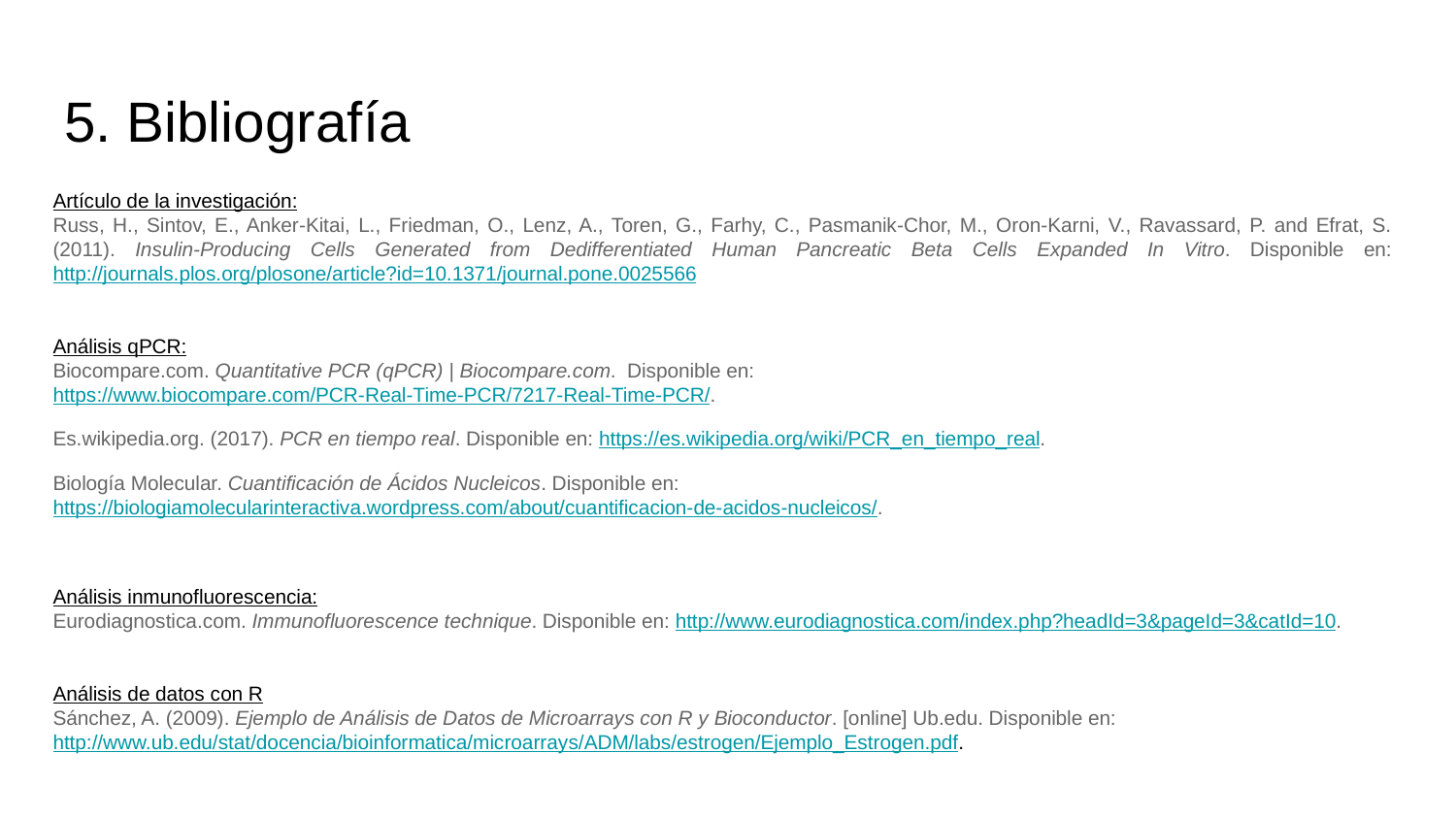

# 5. Bibliografía
Artículo de la investigación:
Russ, H., Sintov, E., Anker-Kitai, L., Friedman, O., Lenz, A., Toren, G., Farhy, C., Pasmanik-Chor, M., Oron-Karni, V., Ravassard, P. and Efrat, S. (2011). Insulin-Producing Cells Generated from Dedifferentiated Human Pancreatic Beta Cells Expanded In Vitro. Disponible en: http://journals.plos.org/plosone/article?id=10.1371/journal.pone.0025566

Análisis qPCR:
Biocompare.com. Quantitative PCR (qPCR) | Biocompare.com.  Disponible en: https://www.biocompare.com/PCR-Real-Time-PCR/7217-Real-Time-PCR/.
Es.wikipedia.org. (2017). PCR en tiempo real. Disponible en: https://es.wikipedia.org/wiki/PCR_en_tiempo_real.
Biología Molecular. Cuantificación de Ácidos Nucleicos. Disponible en: https://biologiamolecularinteractiva.wordpress.com/about/cuantificacion-de-acidos-nucleicos/.

Análisis inmunofluorescencia:
Eurodiagnostica.com. Immunofluorescence technique. Disponible en: http://www.eurodiagnostica.com/index.php?headId=3&pageId=3&catId=10.

Análisis de datos con R
Sánchez, A. (2009). Ejemplo de Análisis de Datos de Microarrays con R y Bioconductor. [online] Ub.edu. Disponible en: http://www.ub.edu/stat/docencia/bioinformatica/microarrays/ADM/labs/estrogen/Ejemplo_Estrogen.pdf.